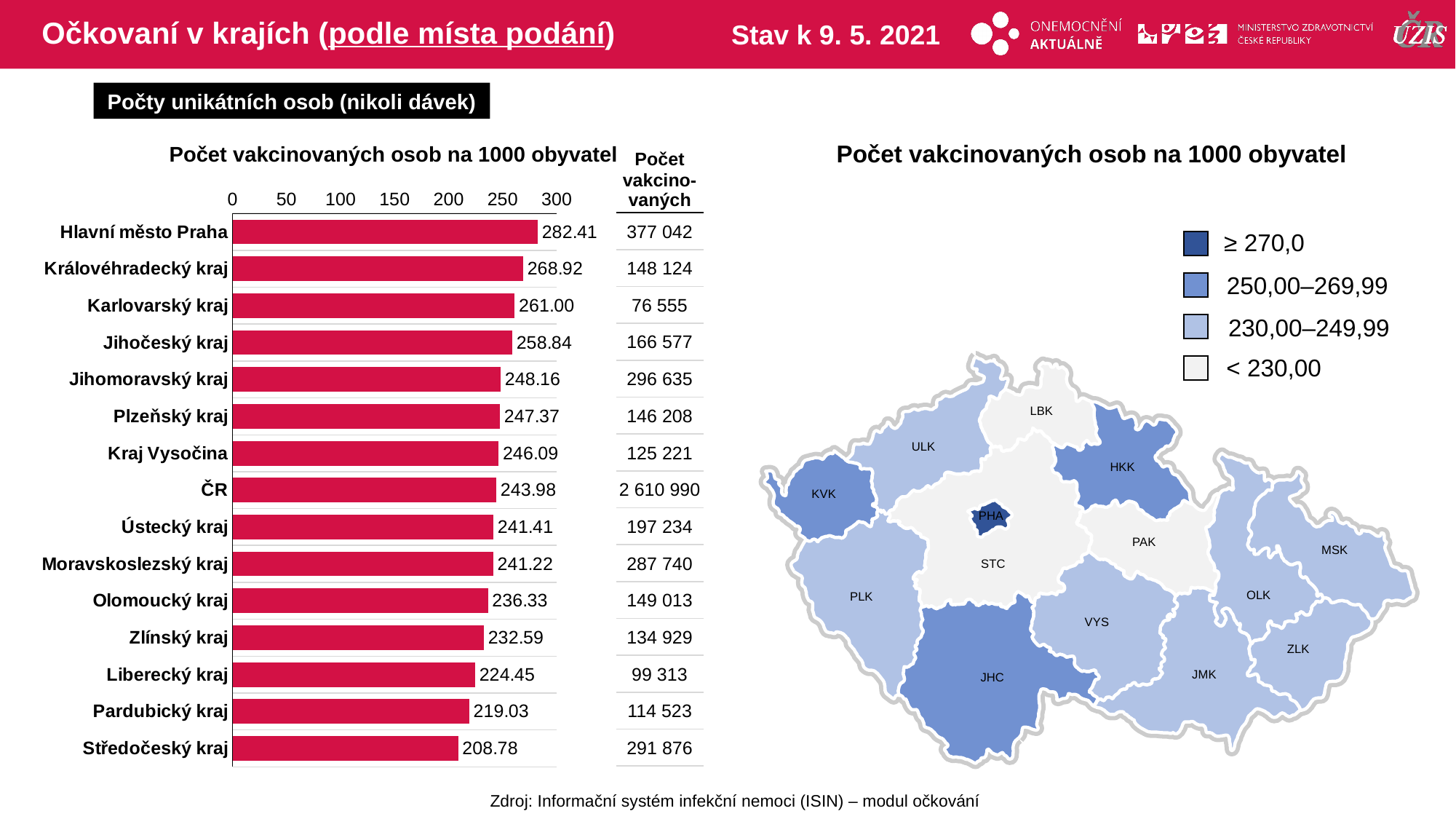

# Očkovaní v krajích (podle místa podání)
Stav k 9. 5. 2021
Počty unikátních osob (nikoli dávek)
Počet vakcinovaných osob na 1000 obyvatel
Počet vakcinovaných osob na 1000 obyvatel
| Počet vakcino-vaných |
| --- |
| 377 042 |
| 148 124 |
| 76 555 |
| 166 577 |
| 296 635 |
| 146 208 |
| 125 221 |
| 2 610 990 |
| 197 234 |
| 287 740 |
| 149 013 |
| 134 929 |
| 99 313 |
| 114 523 |
| 291 876 |

### Chart

| Category | počet na 1000 |
|---|---|
| Hlavní město Praha | 282.410694757783 |
| Královéhradecký kraj | 268.92373498328806 |
| Karlovarský kraj | 261.00282635155173 |
| Jihočeský kraj | 258.84040270312687 |
| Jihomoravský kraj | 248.1622183720438 |
| Plzeňský kraj | 247.37370165521514 |
| Kraj Vysočina | 246.08530574705415 |
| ČR | 243.97723854645824 |
| Ústecký kraj | 241.4113027598396 |
| Moravskoslezský kraj | 241.2238417080667 |
| Olomoucký kraj | 236.3327528619144 |
| Zlínský kraj | 232.58848615542675 |
| Liberecký kraj | 224.44833166092624 |
| Pardubický kraj | 219.03353887112323 |
| Středočeský kraj | 208.78156390893542 |
≥ 270,0

250,00–269,99

230,00–249,99

< 230,00

LBK

ULK

HKK

KVK

PHA

PAK
MSK

STC
OLK

PLK

VYS
ZLK
JMK
JHC
Zdroj: Informační systém infekční nemoci (ISIN) – modul očkování